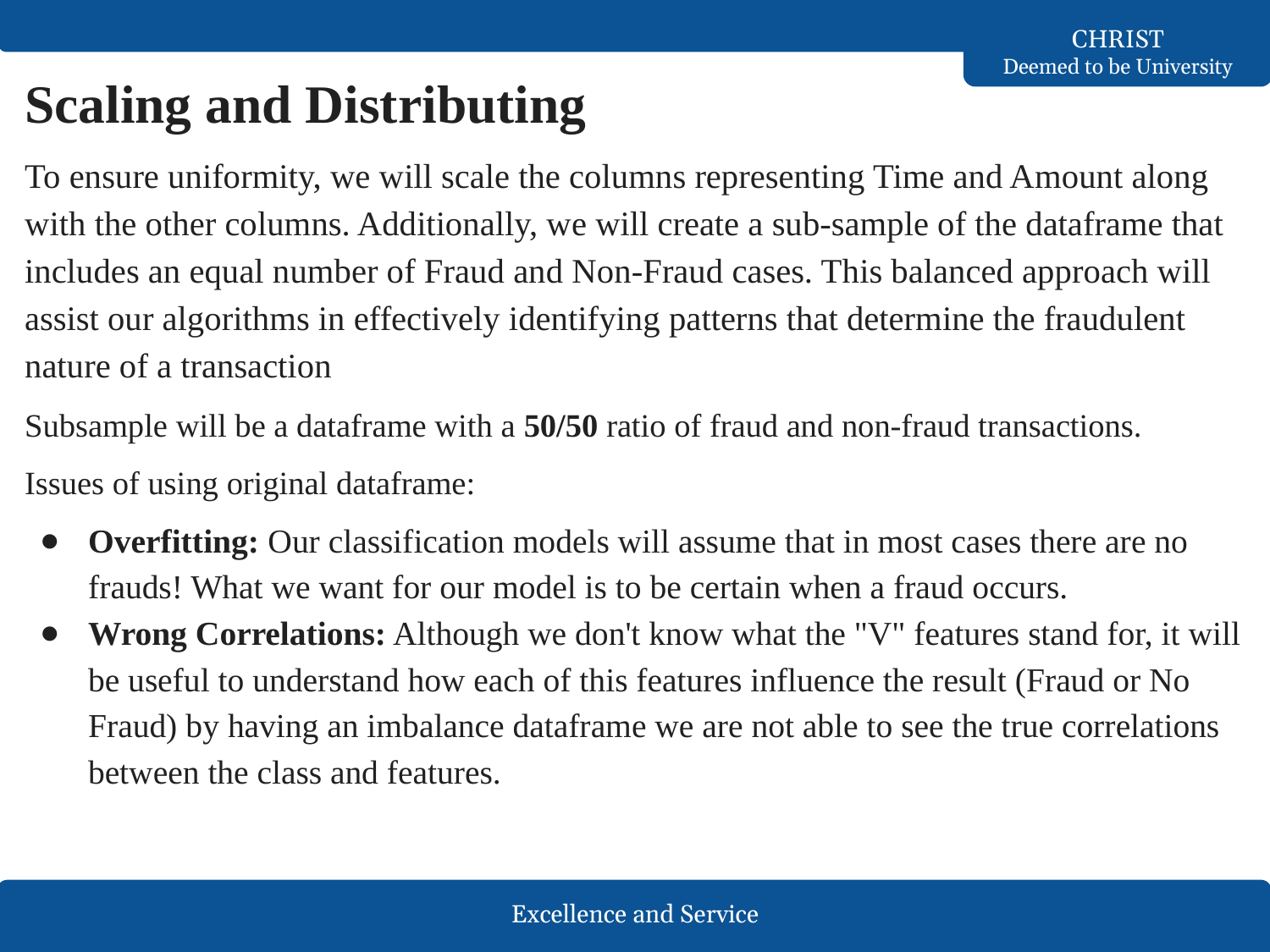

Scaling and Distributing
To ensure uniformity, we will scale the columns representing Time and Amount along with the other columns. Additionally, we will create a sub-sample of the dataframe that includes an equal number of Fraud and Non-Fraud cases. This balanced approach will assist our algorithms in effectively identifying patterns that determine the fraudulent nature of a transaction
Subsample will be a dataframe with a 50/50 ratio of fraud and non-fraud transactions.
Issues of using original dataframe:
Overfitting: Our classification models will assume that in most cases there are no frauds! What we want for our model is to be certain when a fraud occurs.
Wrong Correlations: Although we don't know what the "V" features stand for, it will be useful to understand how each of this features influence the result (Fraud or No Fraud) by having an imbalance dataframe we are not able to see the true correlations between the class and features.